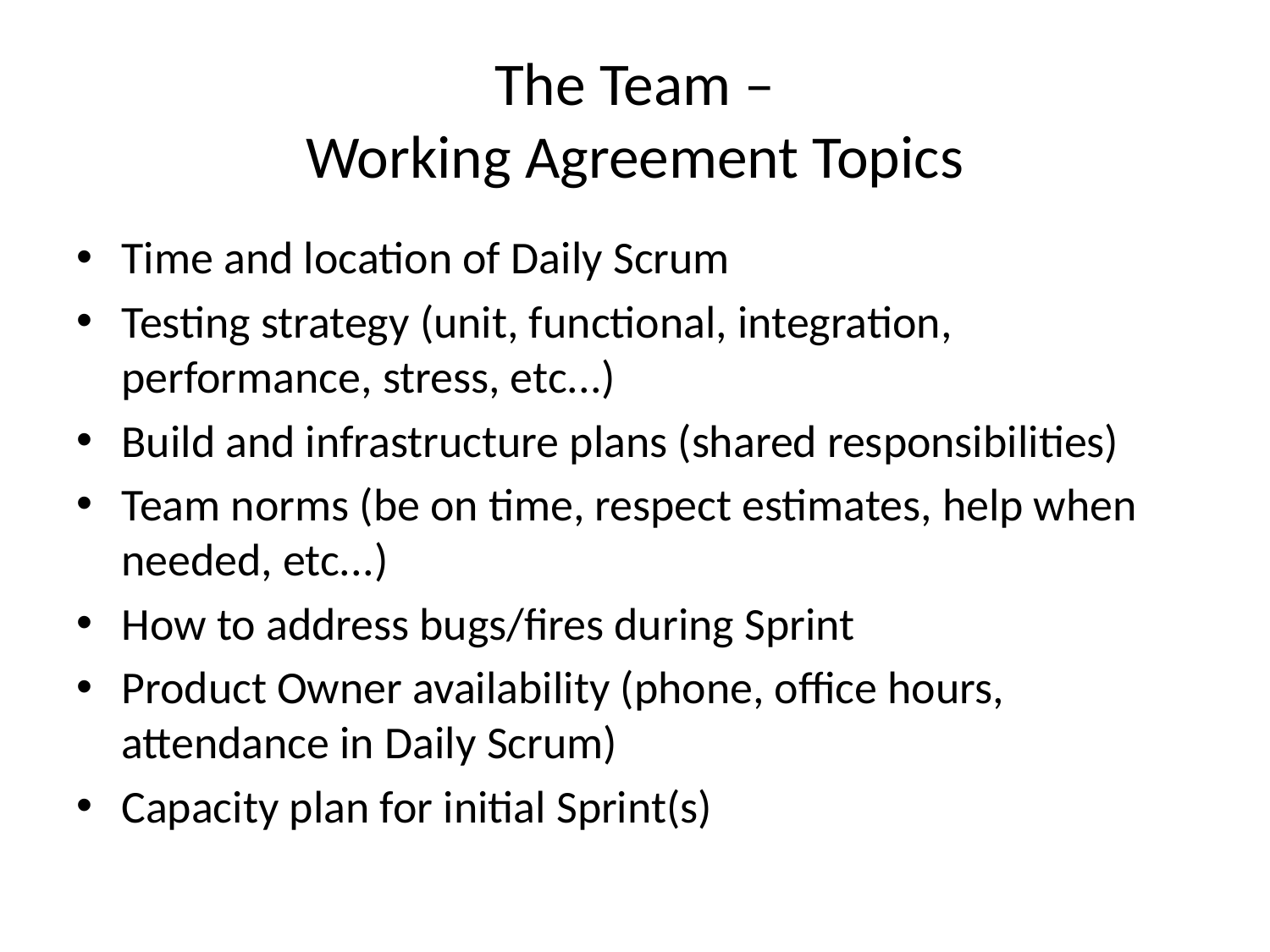

# The Team – Working Agreement Topics
Time and location of Daily Scrum
Testing strategy (unit, functional, integration, performance, stress, etc...)
Build and infrastructure plans (shared responsibilities)
Team norms (be on time, respect estimates, help when needed, etc...)
How to address bugs/fires during Sprint
Product Owner availability (phone, office hours, attendance in Daily Scrum)
Capacity plan for initial Sprint(s)